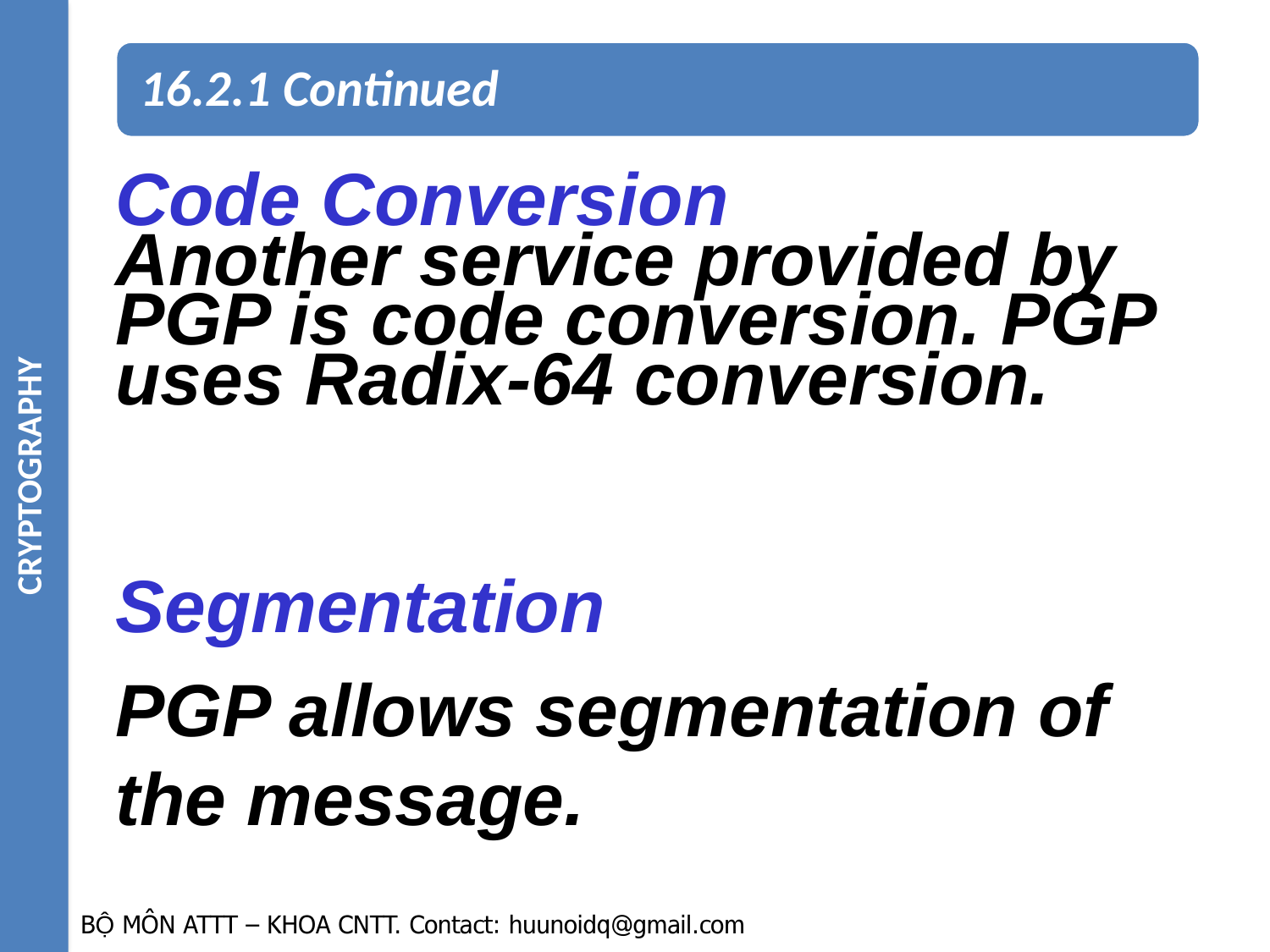

CRYPTOGRAPHY
16.2.1 Continued
Code Conversion
Another service provided by PGP is code conversion. PGP uses Radix-64 conversion.
Segmentation
PGP allows segmentation of the message.
BỘ MÔN ATTT – KHOA CNTT. Contact: huunoidq@gmail.com